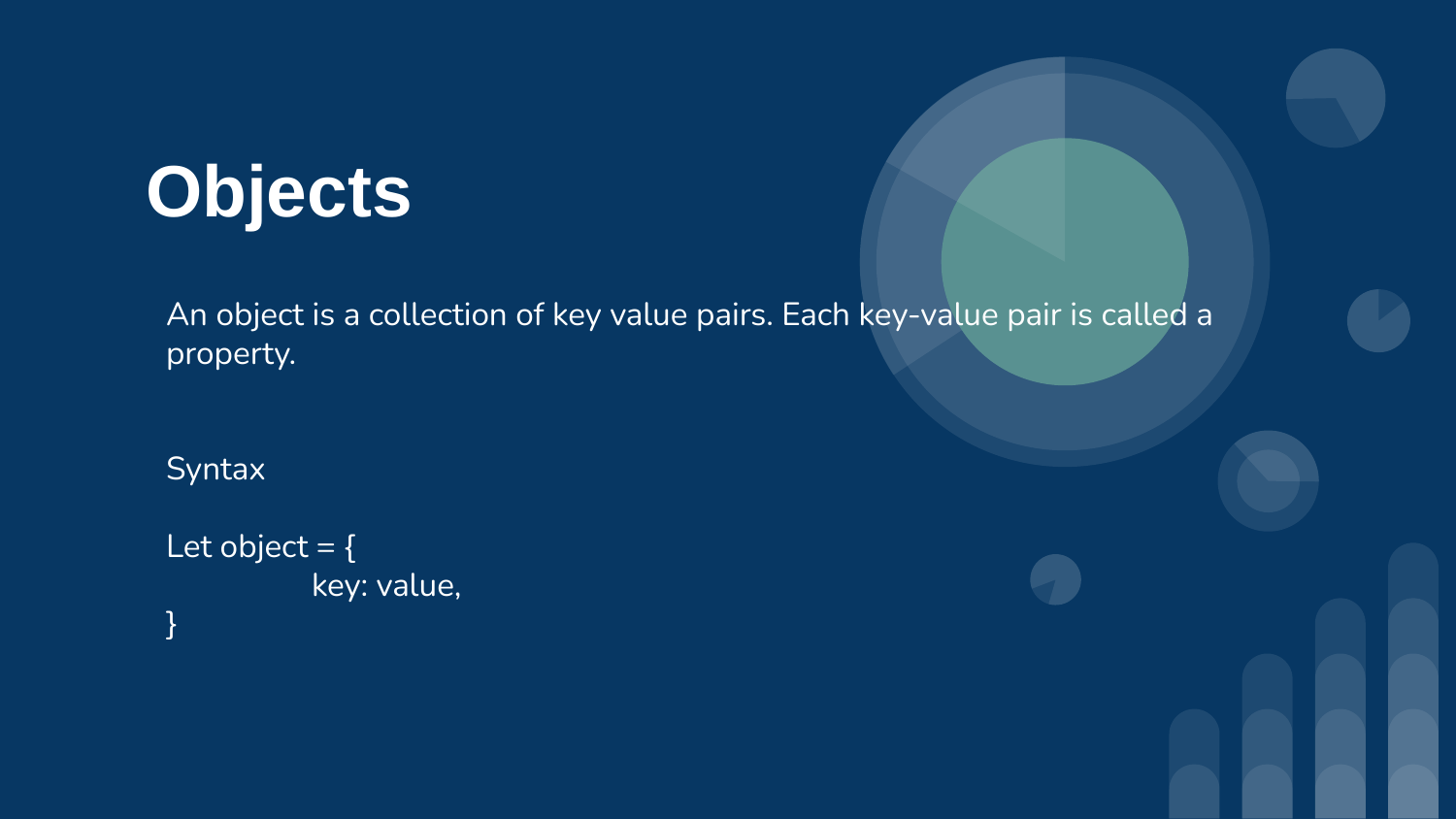

# Objects
An object is a collection of key value pairs. Each key-value pair is called a property.

Syntax

Let object = {
	key: value,
}